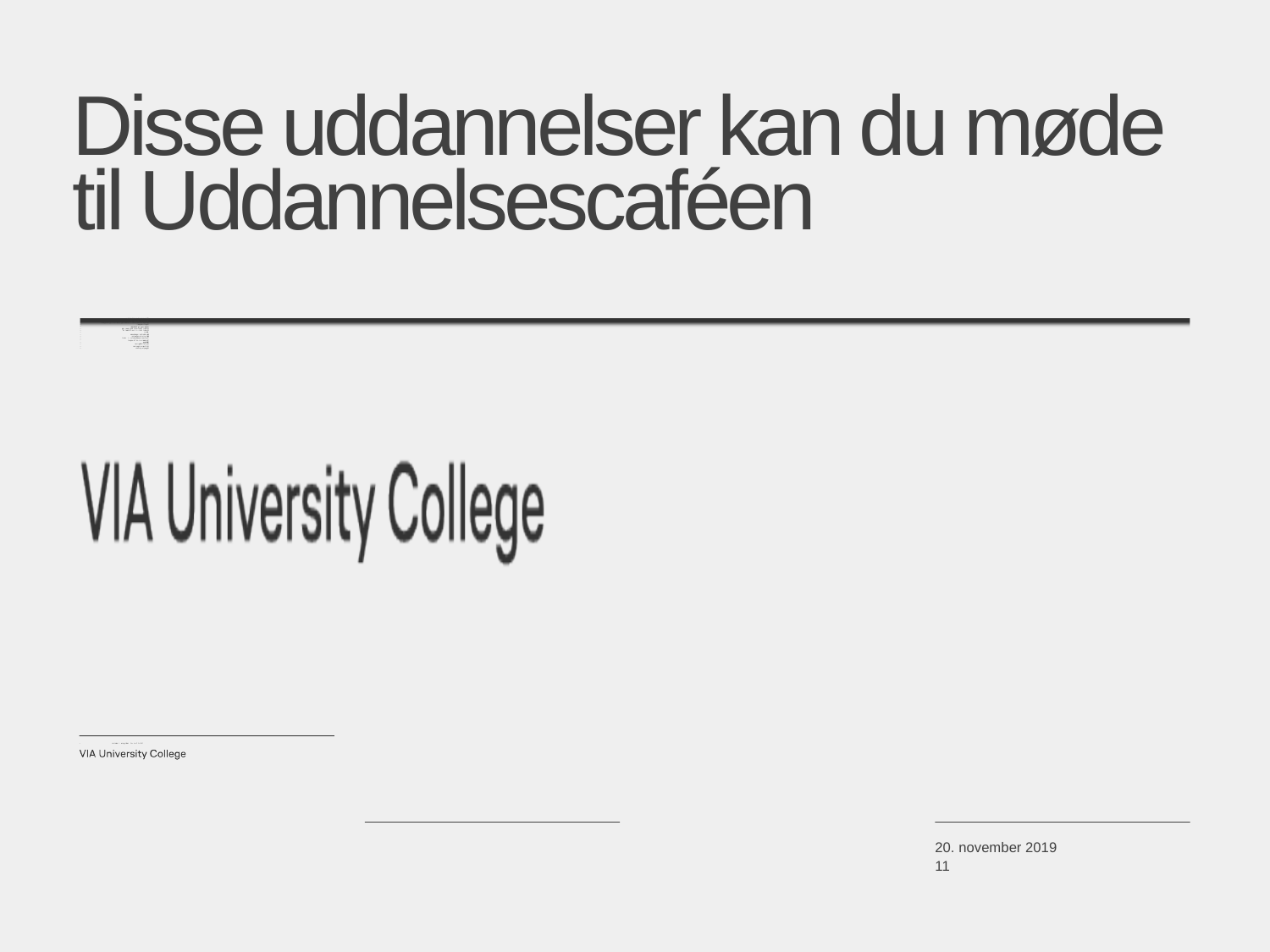

# Disse uddannelser kan du møde til Uddannelsescaféen
Administrationsbachelor
Character Animation
Design & Business – Branding & Marketing Management
Ergoterapeut
Ernæring og Sundhed
Global Business Engineering
Global Nutrition & Health
Lærer
Markedsføringsøkonom
Materialeingeniør
Professionsbachelor i skat
Psykomotorisk Terapeut
Pædagog
Socialrådgiver
Softwareingeniør
Sygeplejerske
Klik for at redigere i master

20. november 2019
11